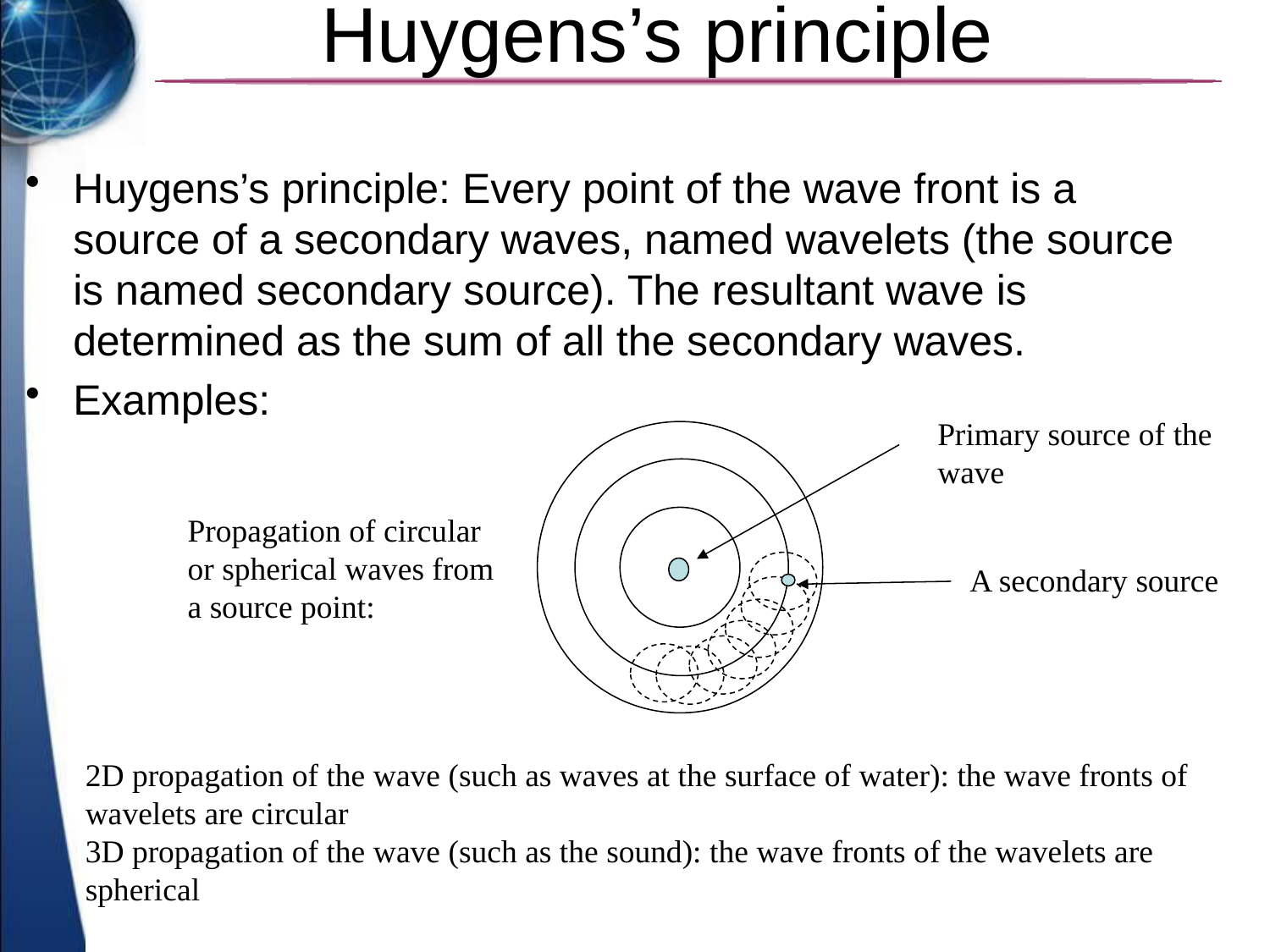

# Huygens’s principle
Huygens’s principle: Every point of the wave front is a source of a secondary waves, named wavelets (the source is named secondary source). The resultant wave is determined as the sum of all the secondary waves.
Examples:
Primary source of the wave

Propagation of circular or spherical waves from a source point:

A secondary source

2D propagation of the wave (such as waves at the surface of water): the wave fronts of wavelets are circular
3D propagation of the wave (such as the sound): the wave fronts of the wavelets are spherical
4